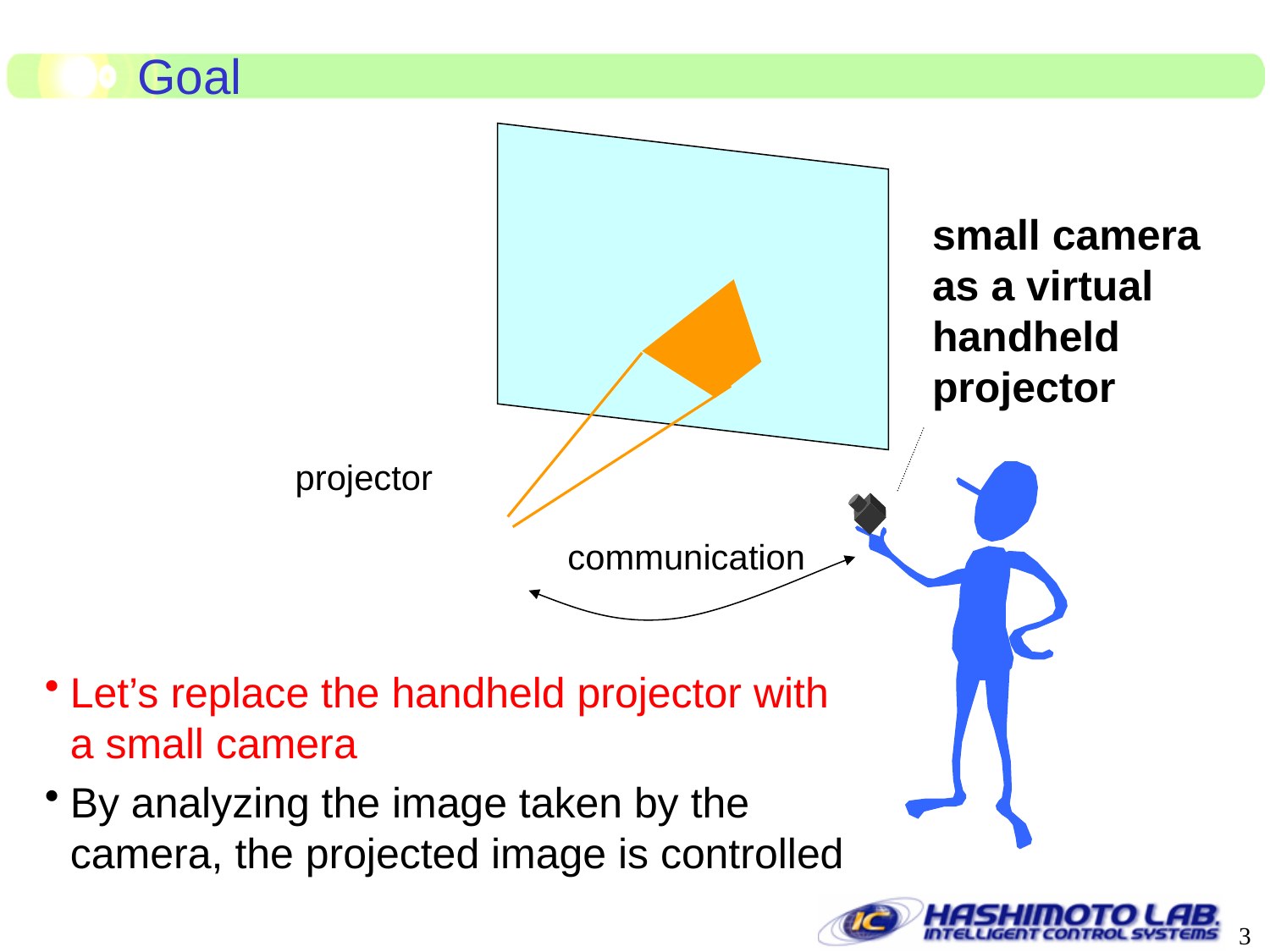

# Goal

small camera as a virtual handheld projector

projector

communication

Let’s replace the handheld projector with a small camera
By analyzing the image taken by the camera, the projected image is controlled
3